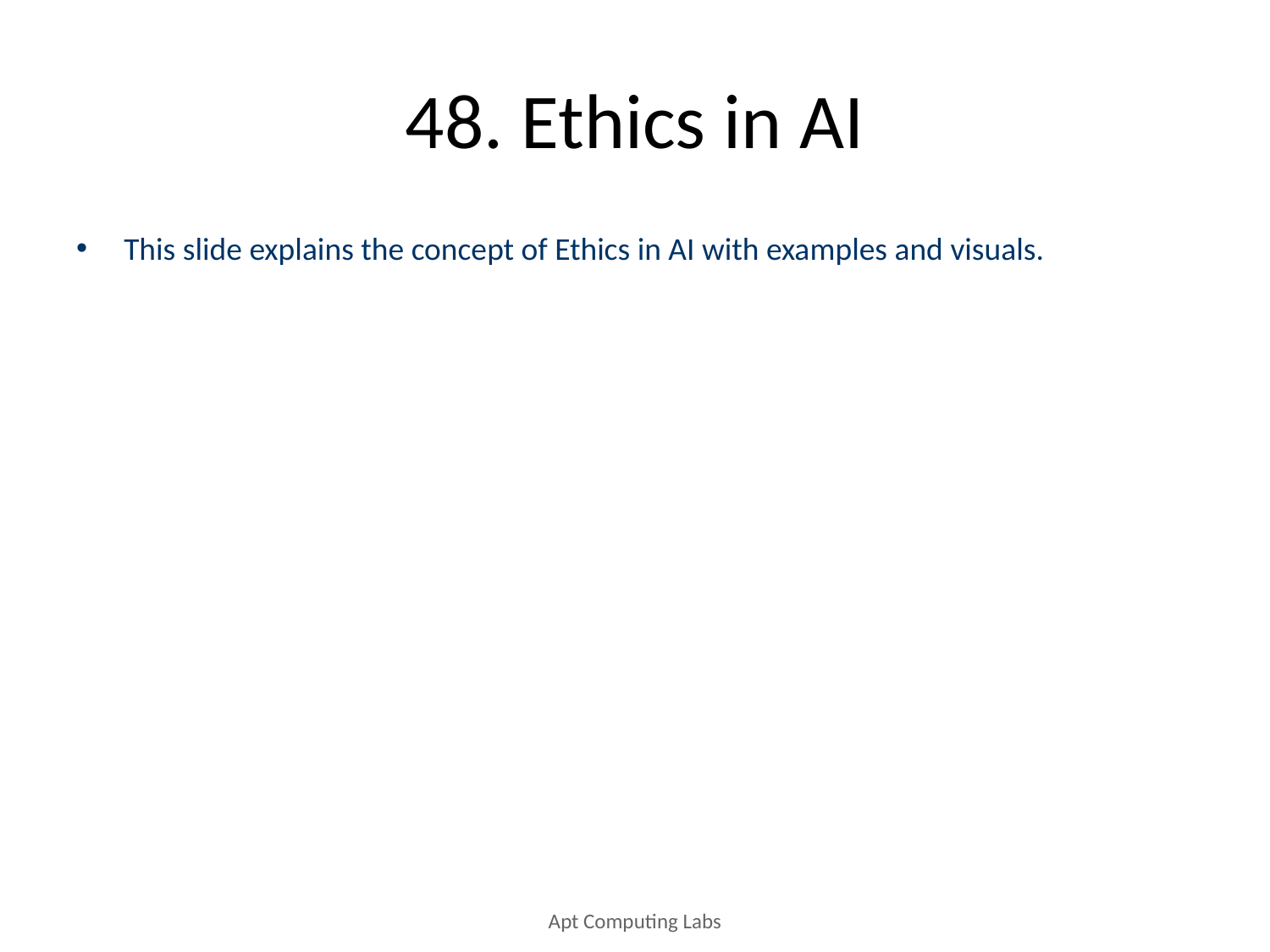

# 48. Ethics in AI
This slide explains the concept of Ethics in AI with examples and visuals.

Apt Computing Labs